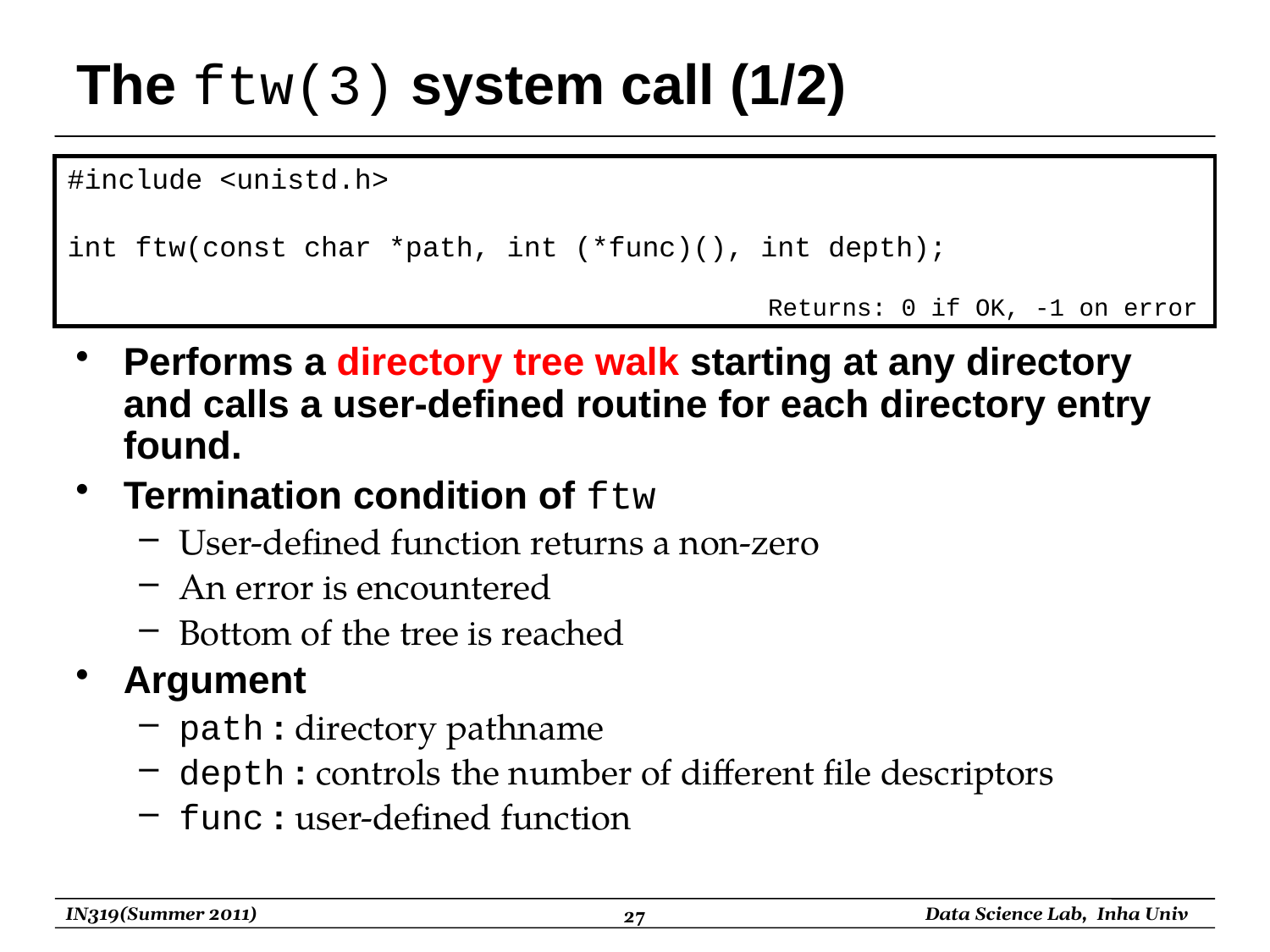

# The ftw(3) system call (1/2)
#include <unistd.h>

int ftw(const char *path, int (*func)(), int depth);

				             Returns: 0 if OK, -1 on error
Performs a directory tree walk starting at any directory and calls a user-defined routine for each directory entry found.
Termination condition of ftw
User-defined function returns a non-zero
An error is encountered
Bottom of the tree is reached
Argument
path : directory pathname
depth : controls the number of different file descriptors
func : user-defined function

27